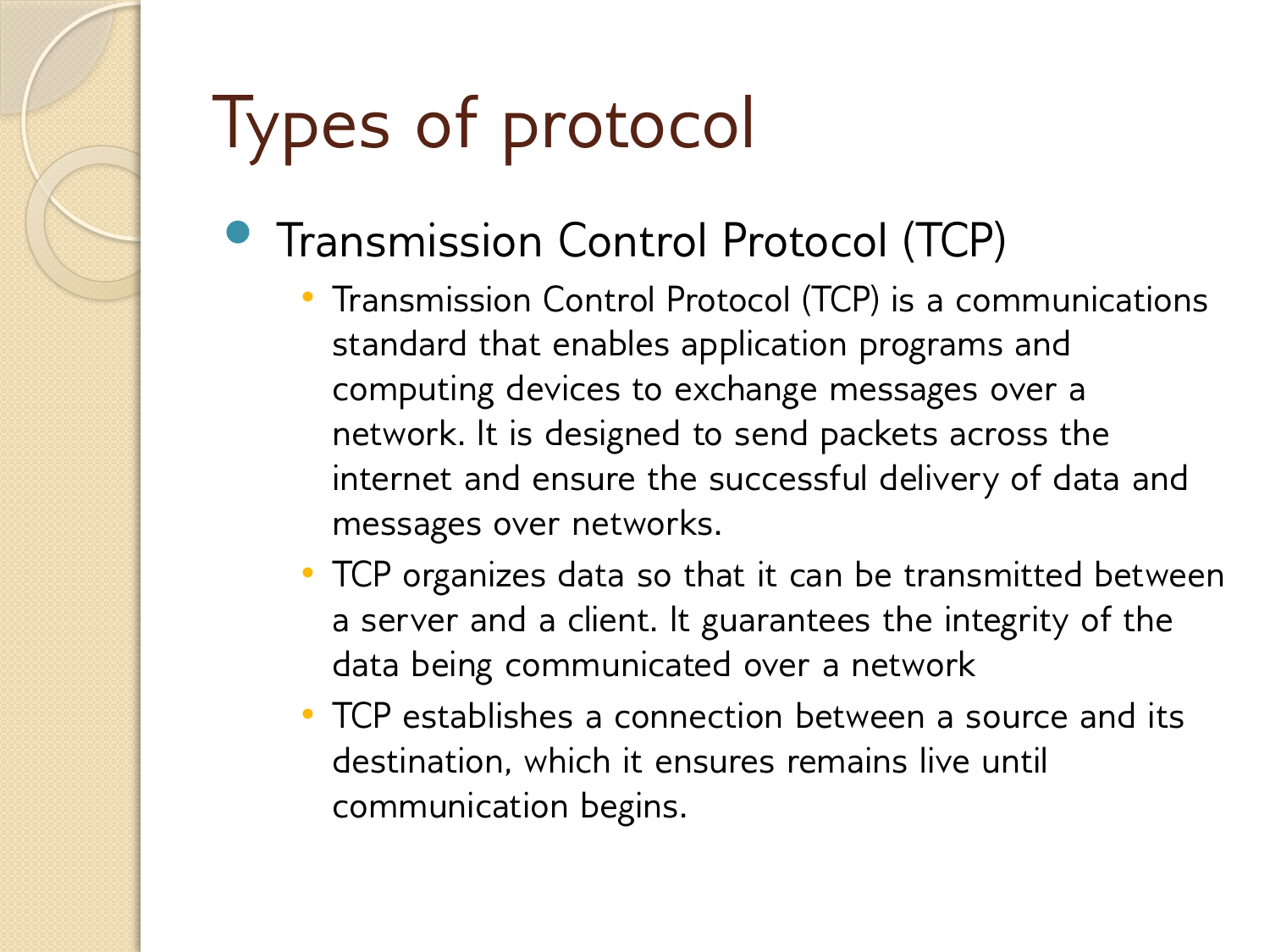

# Types of protocol
 Transmission Control Protocol (TCP)
Transmission Control Protocol (TCP) is a communications standard that enables application programs and computing devices to exchange messages over a network. It is designed to send packets across the internet and ensure the successful delivery of data and messages over networks.
TCP organizes data so that it can be transmitted between a server and a client. It guarantees the integrity of the data being communicated over a network
TCP establishes a connection between a source and its destination, which it ensures remains live until communication begins.